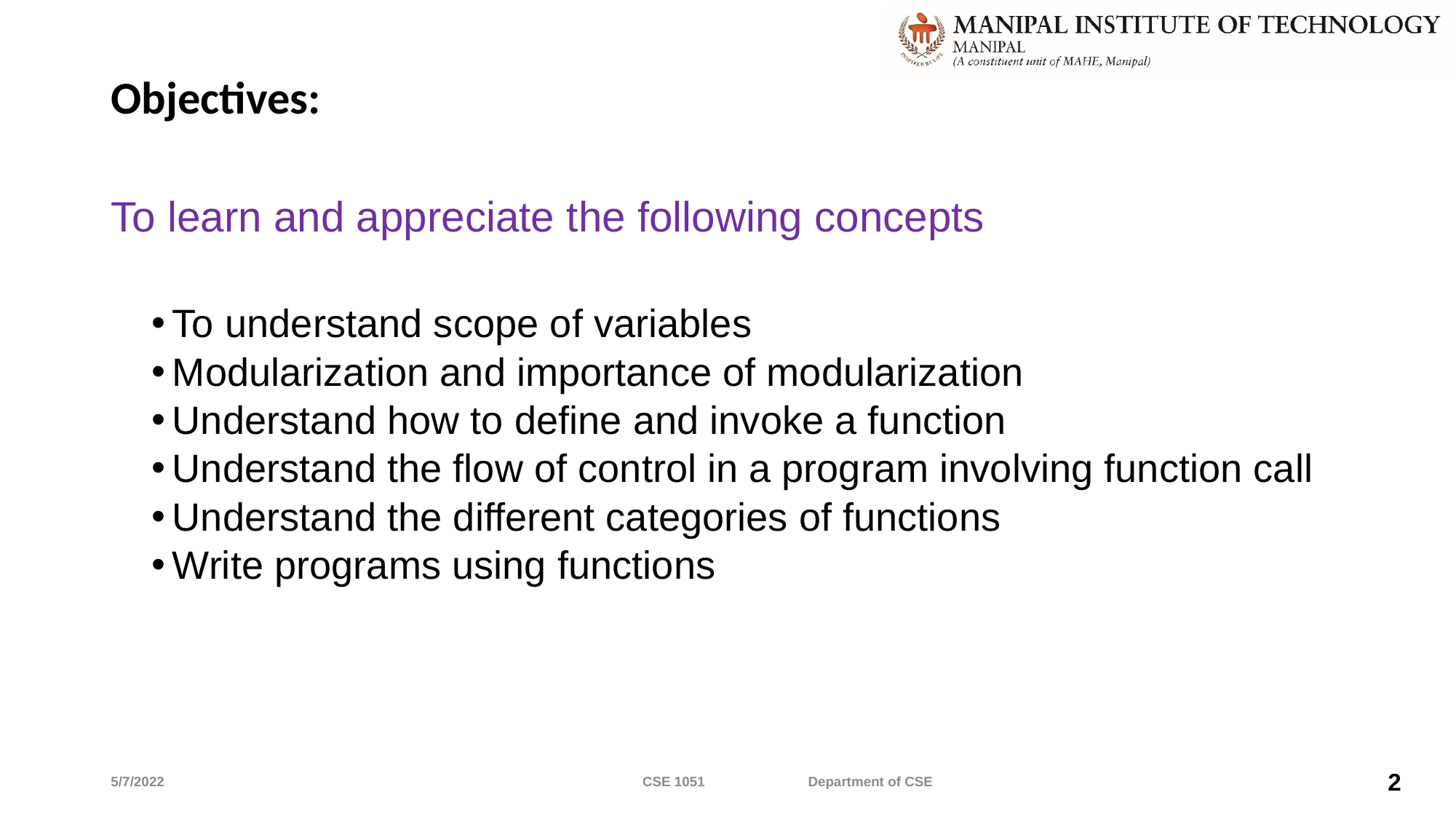

# Objectives:

To learn and appreciate the following concepts

To understand scope of variables
Modularization and importance of modularization
Understand how to define and invoke a function
Understand the flow of control in a program involving function call
Understand the different categories of functions
Write programs using functions
5/7/2022
CSE 1051                           Department of CSE
2